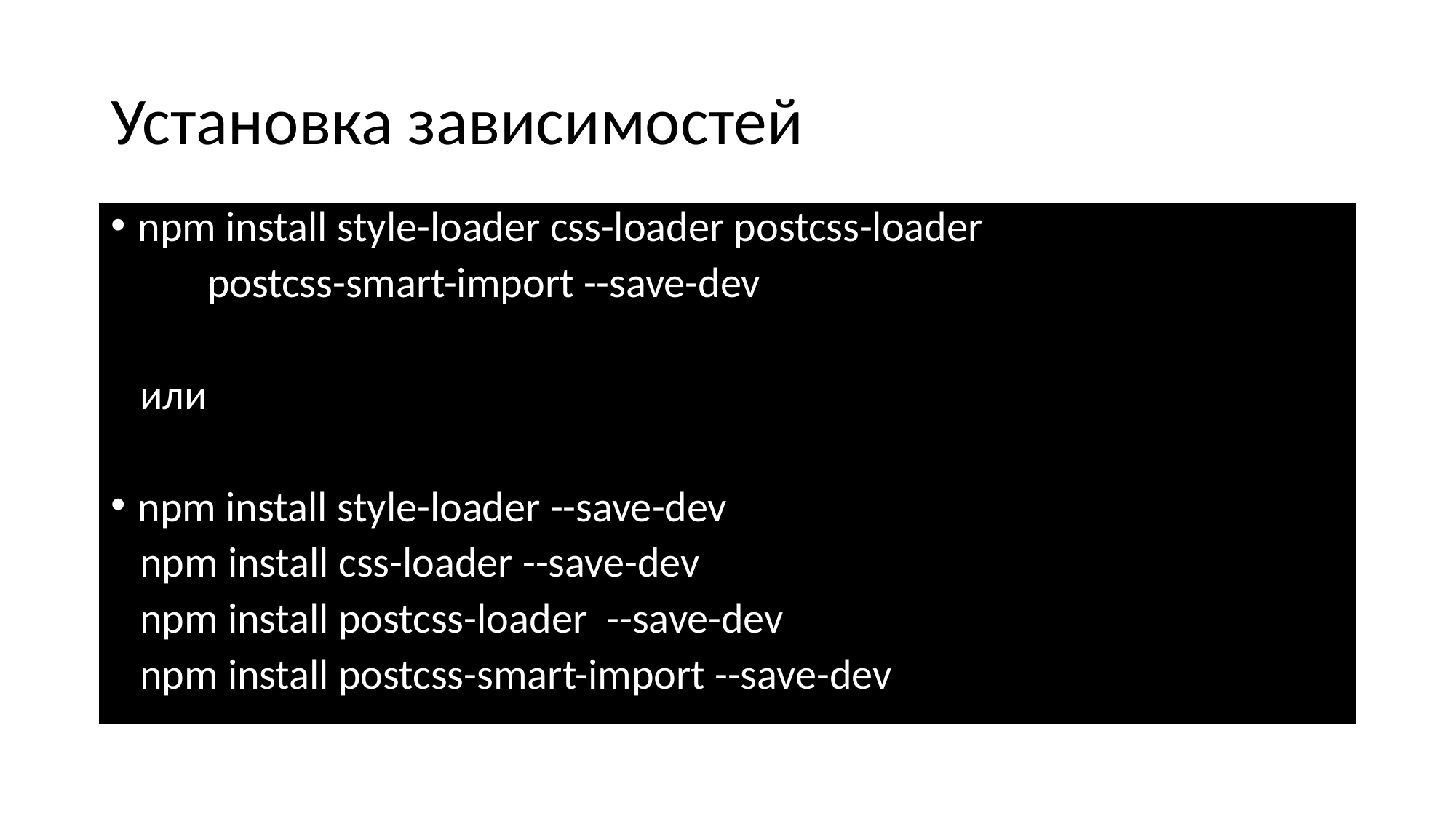

# Установка зависимостей
npm install style-loader css-loader postcss-loader
          postcss-smart-import --save-dev

   или

npm install style-loader --save-dev
   npm install css-loader --save-dev
   npm install postcss-loader  --save-dev
   npm install postcss-smart-import --save-dev